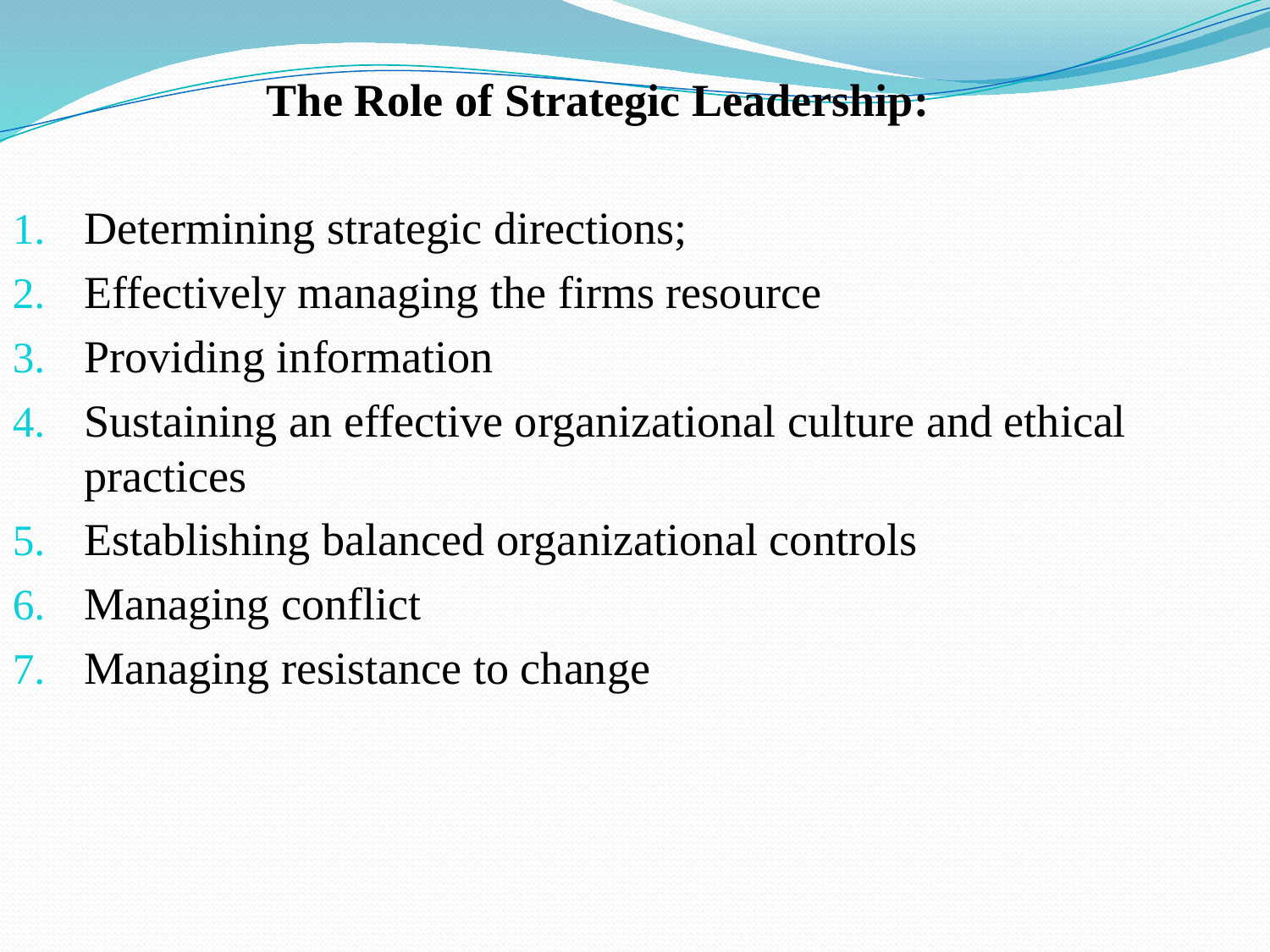

The Role of Strategic Leadership:

Determining strategic directions;
Effectively managing the firms resource
Providing information
Sustaining an effective organizational culture and ethical practices
Establishing balanced organizational controls
Managing conflict
Managing resistance to change